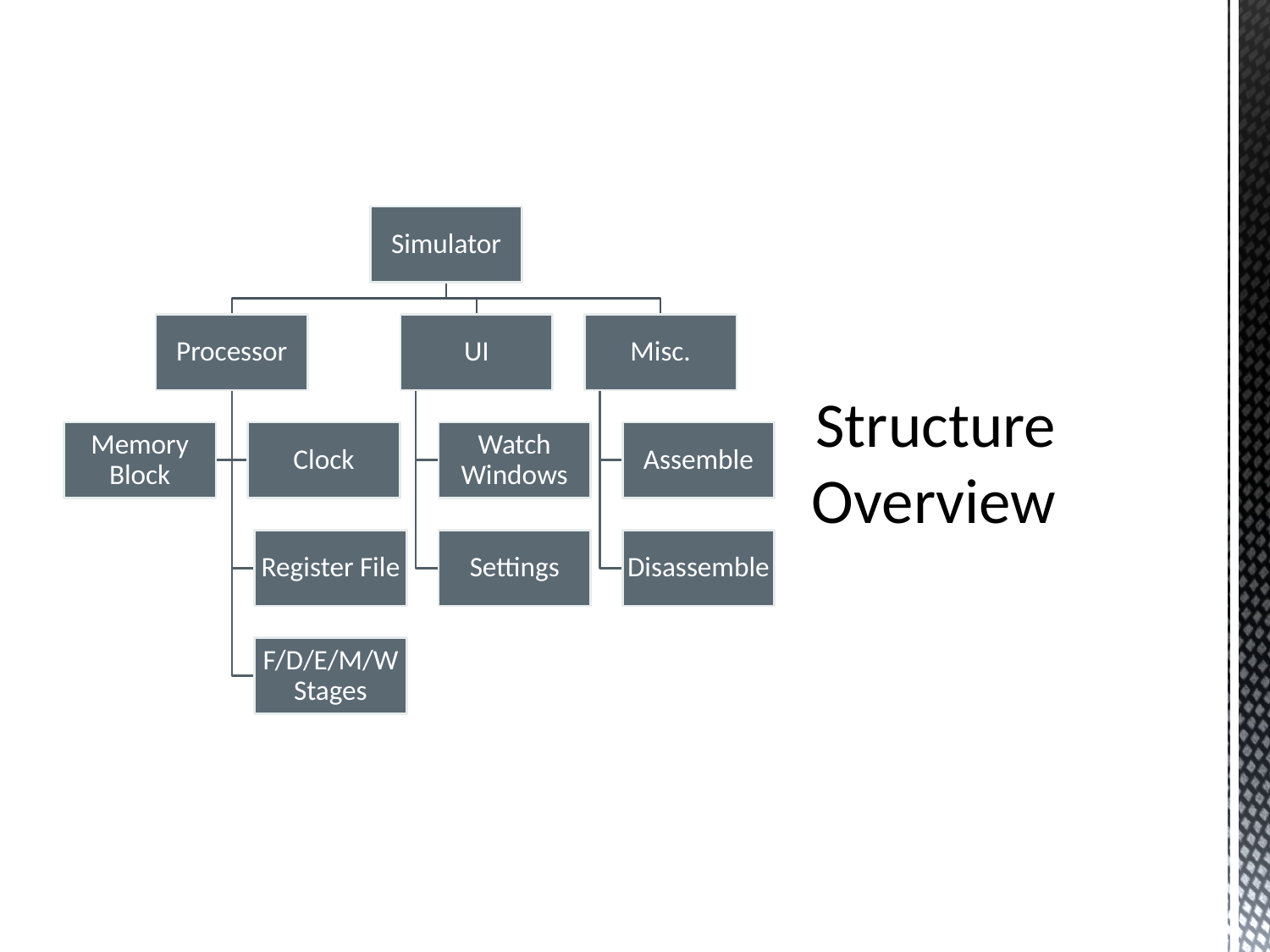

Simulator
Processor
Register File
F/D/E/M/W Stages
Memory Block
Clock
UI
Watch Windows
Settings
Misc.
Assemble
Disassemble
# Structure Overview